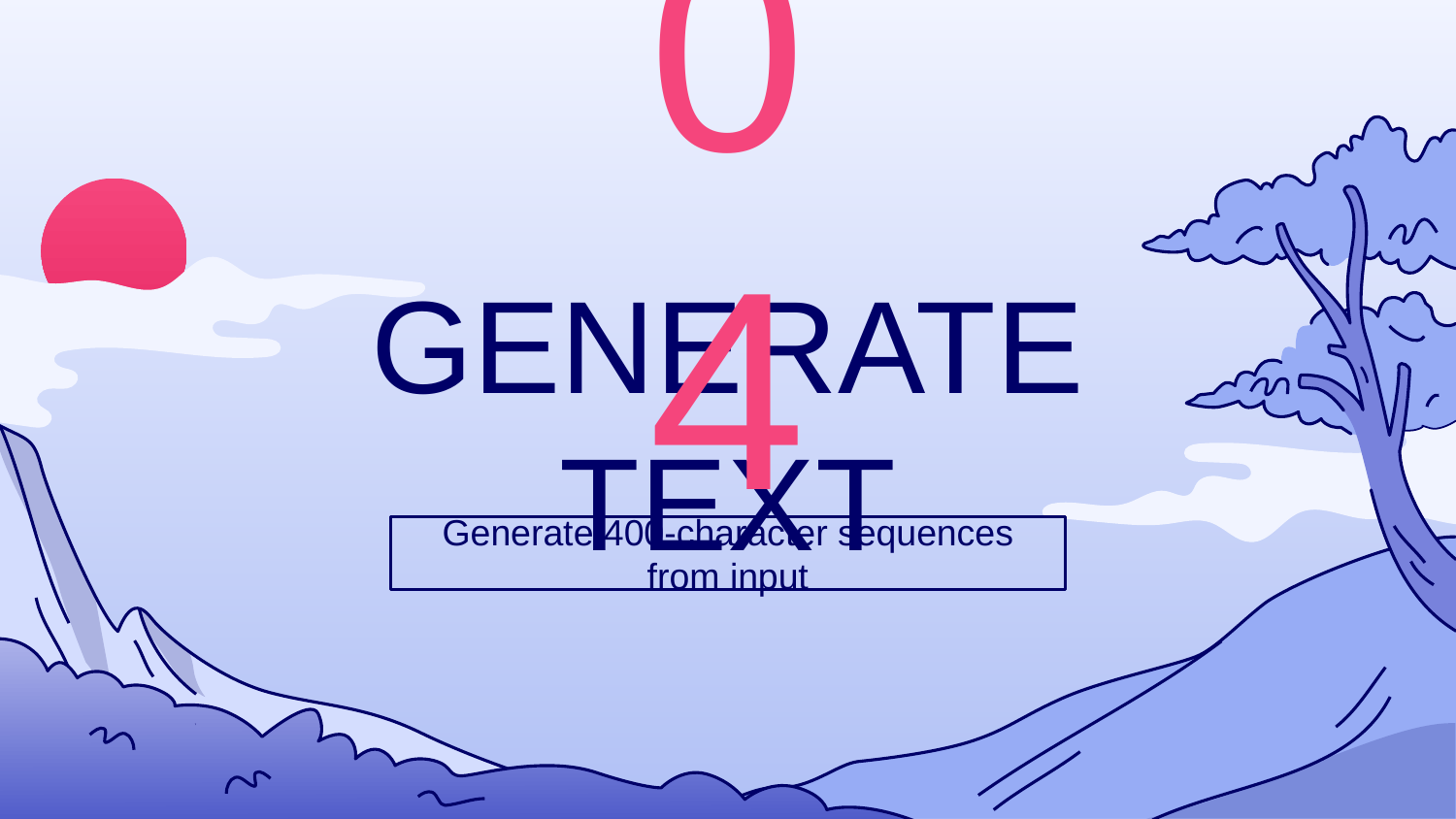

04
# GENERATE TEXT
Generate 400-character sequences from input